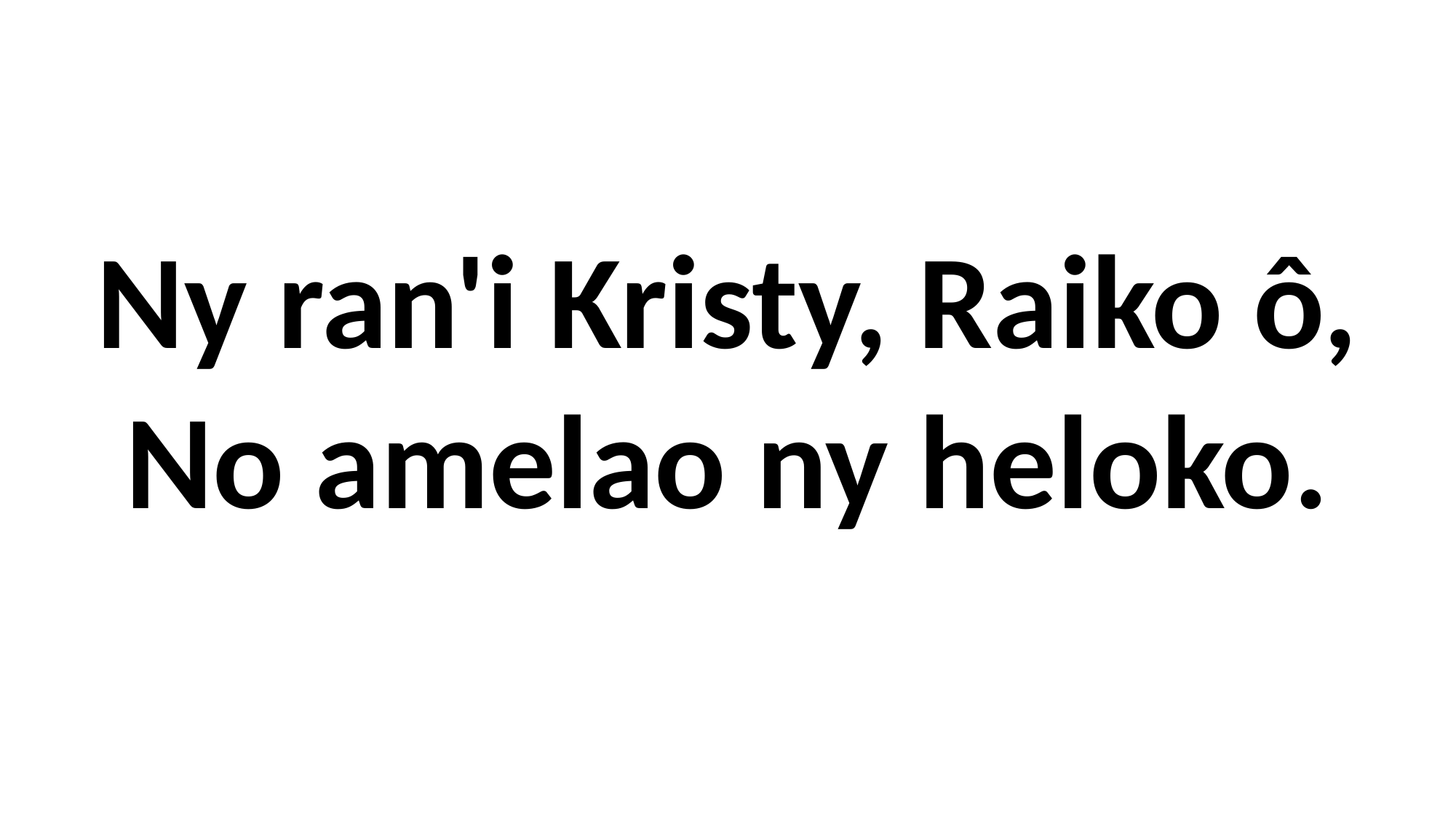

Ny ran'i Kristy, Raiko ô,
No amelao ny heloko.